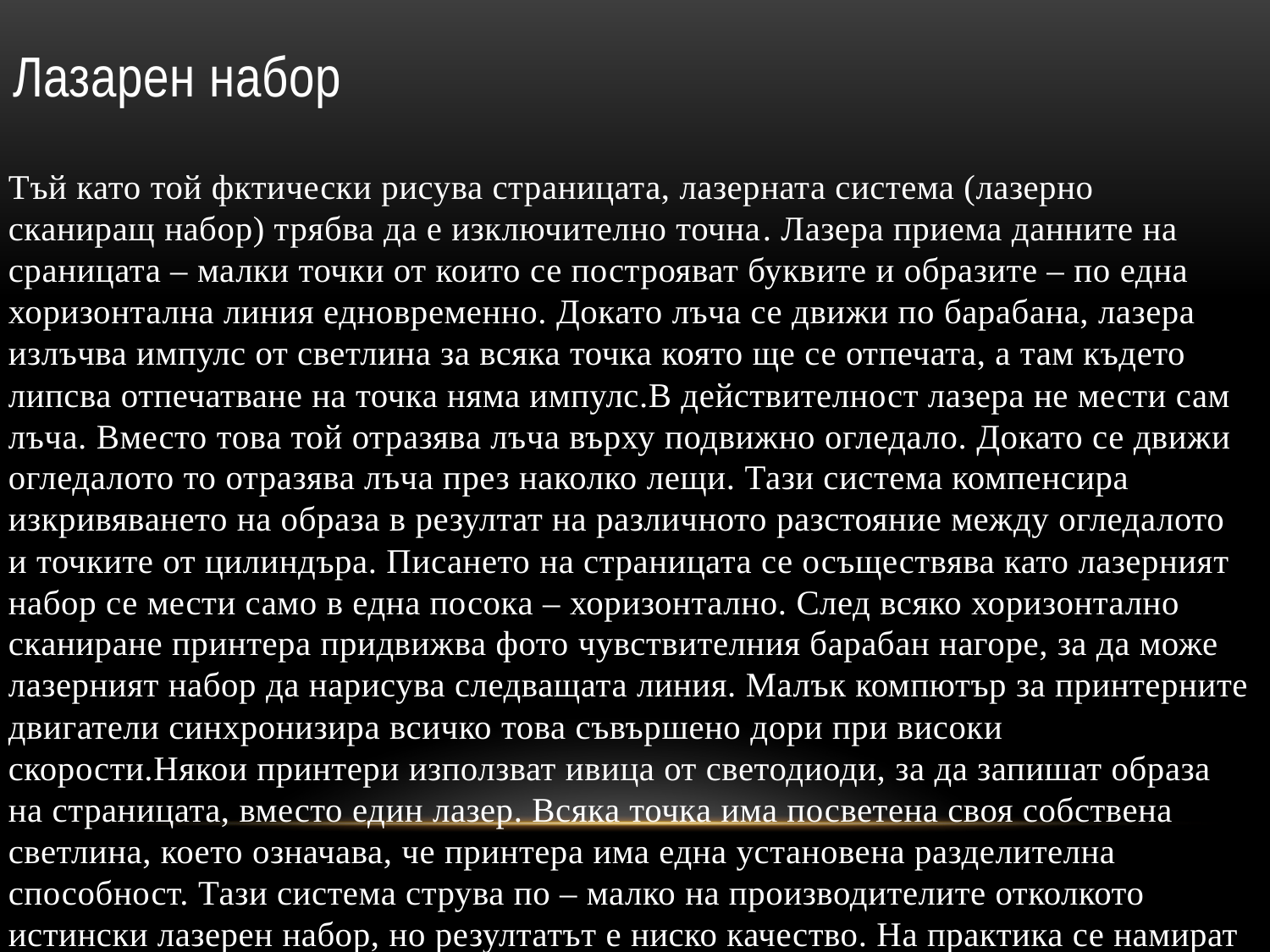

Лазарен набор
Тъй като той фктически рисува страницата, лазерната система (лазерно сканиращ набор) трябва да е изключително точна. Лазера приема данните на сраницата – малки точки от които се построяват буквите и образите – по една хоризонтална линия едновременно. Докато лъча се движи по барабана, лазера излъчва импулс от светлина за всяка точка която ще се отпечата, а там където липсва отпечатване на точка няма импулс.В действителност лазера не мести сам лъча. Вместо това той отразява лъча върху подвижно огледало. Докато се движи огледалото то отразява лъча през наколко лещи. Тази система компенсира изкривяването на образа в резултат на различното разстояние между огледалото и точките от цилиндъра. Писането на страницата се осъществява като лазерният набор се мести само в една посока – хоризонтално. След всяко хоризонтално сканиране принтера придвижва фото чувствителния барабан нагоре, за да може лазерният набор да нарисува следващата линия. Малък компютър за принтерните двигатели синхронизира всичко това съвършено дори при високи скорости.Някои принтери използват ивица от светодиоди, за да запишат образа на страницата, вместо един лазер. Всяка точка има посветена своя собствена светлина, което означава, че принтера има една установена разделителна способност. Тази система струва по – малко на производителите отколкото истински лазерен набор, но резултатът е ниско качество. На практика се намират само в по – евтините принтери.